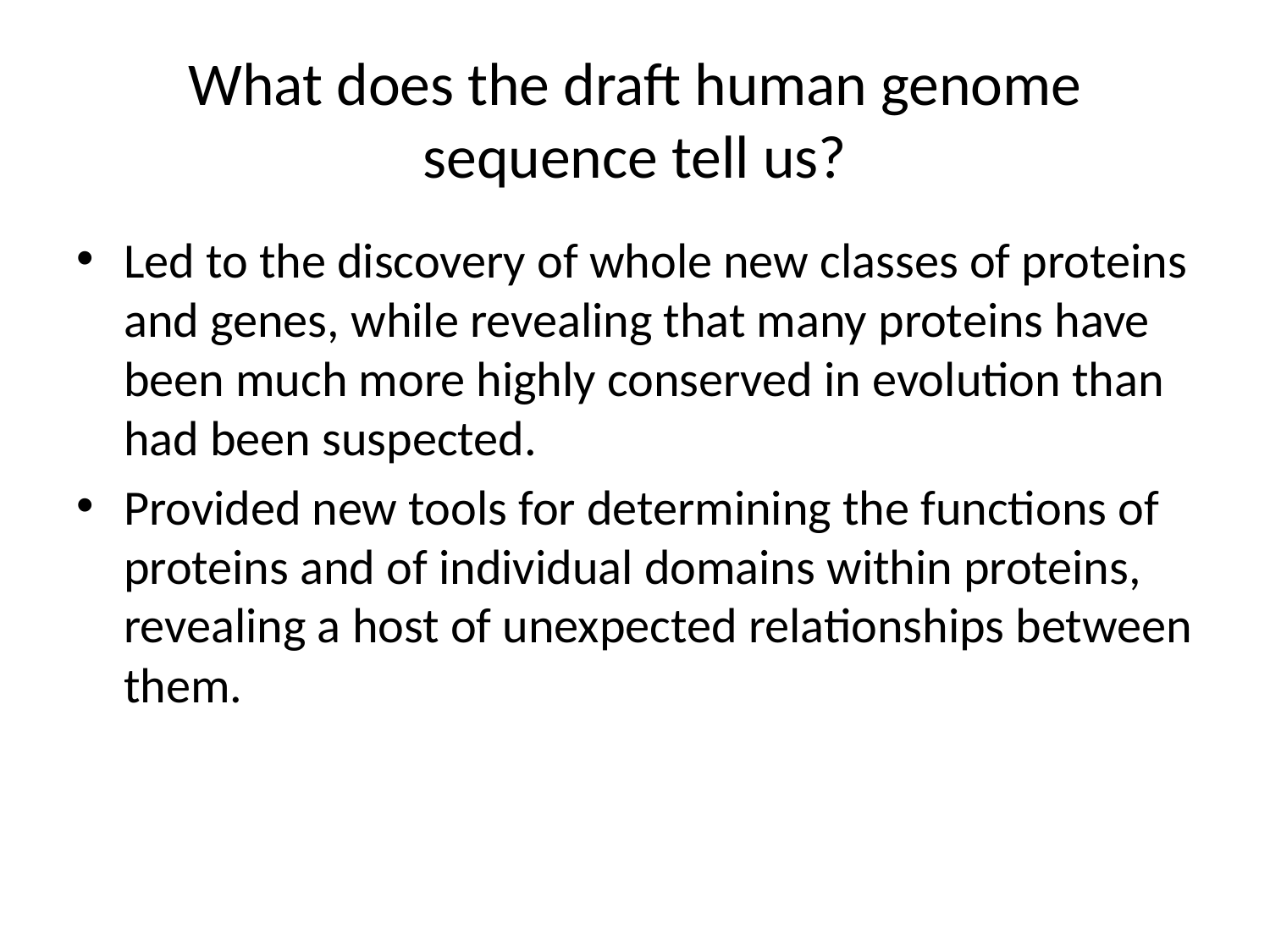

# What does the draft human genome sequence tell us?
Led to the discovery of whole new classes of proteins and genes, while revealing that many proteins have been much more highly conserved in evolution than had been suspected.
Provided new tools for determining the functions of proteins and of individual domains within proteins, revealing a host of unexpected relationships between them.